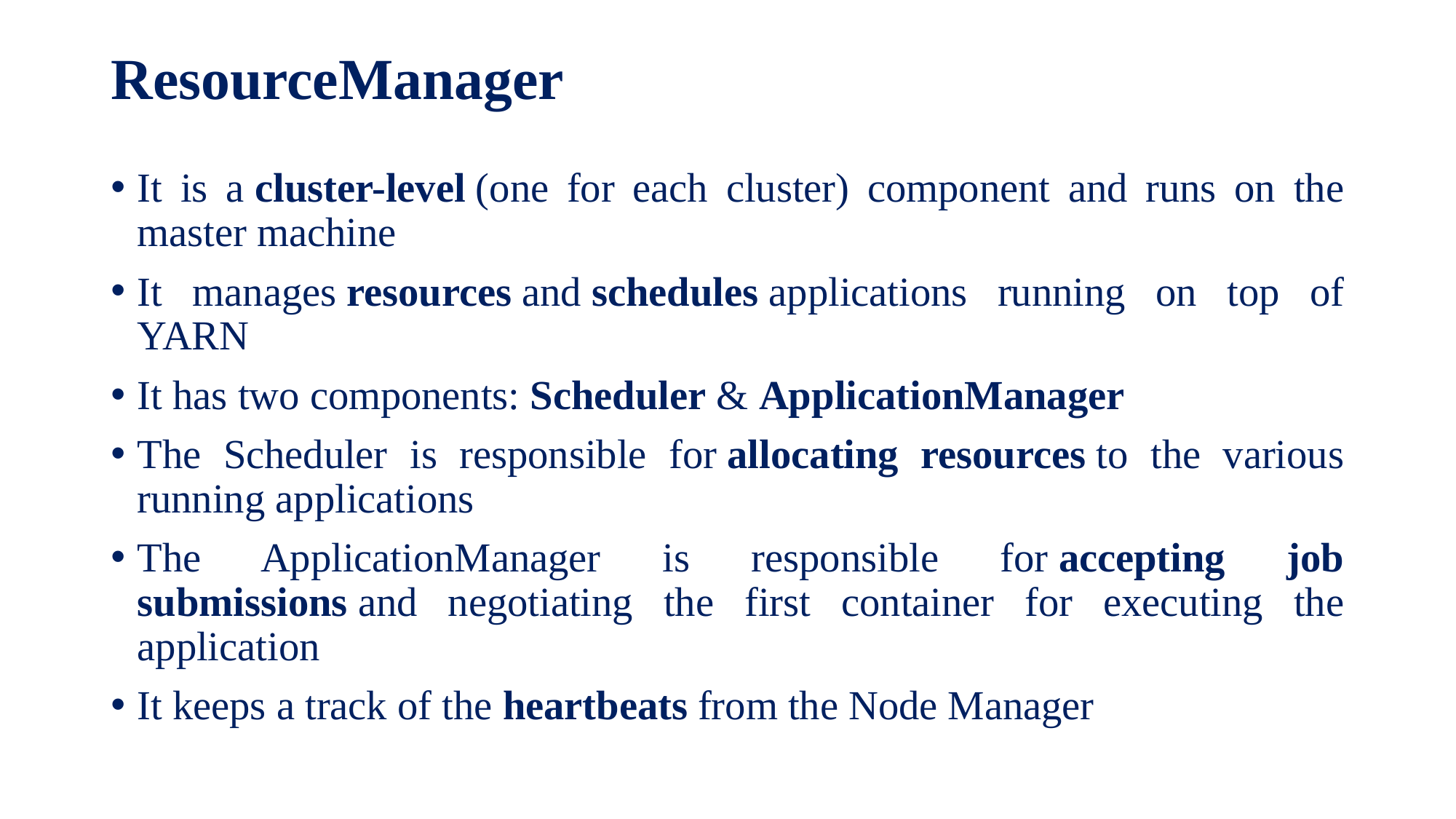

# ResourceManager
It is a cluster-level (one for each cluster) component and runs on the master machine
It manages resources and schedules applications running on top of YARN
It has two components: Scheduler & ApplicationManager
The Scheduler is responsible for allocating resources to the various running applications
The ApplicationManager is responsible for accepting job submissions and negotiating the first container for executing the application
It keeps a track of the heartbeats from the Node Manager